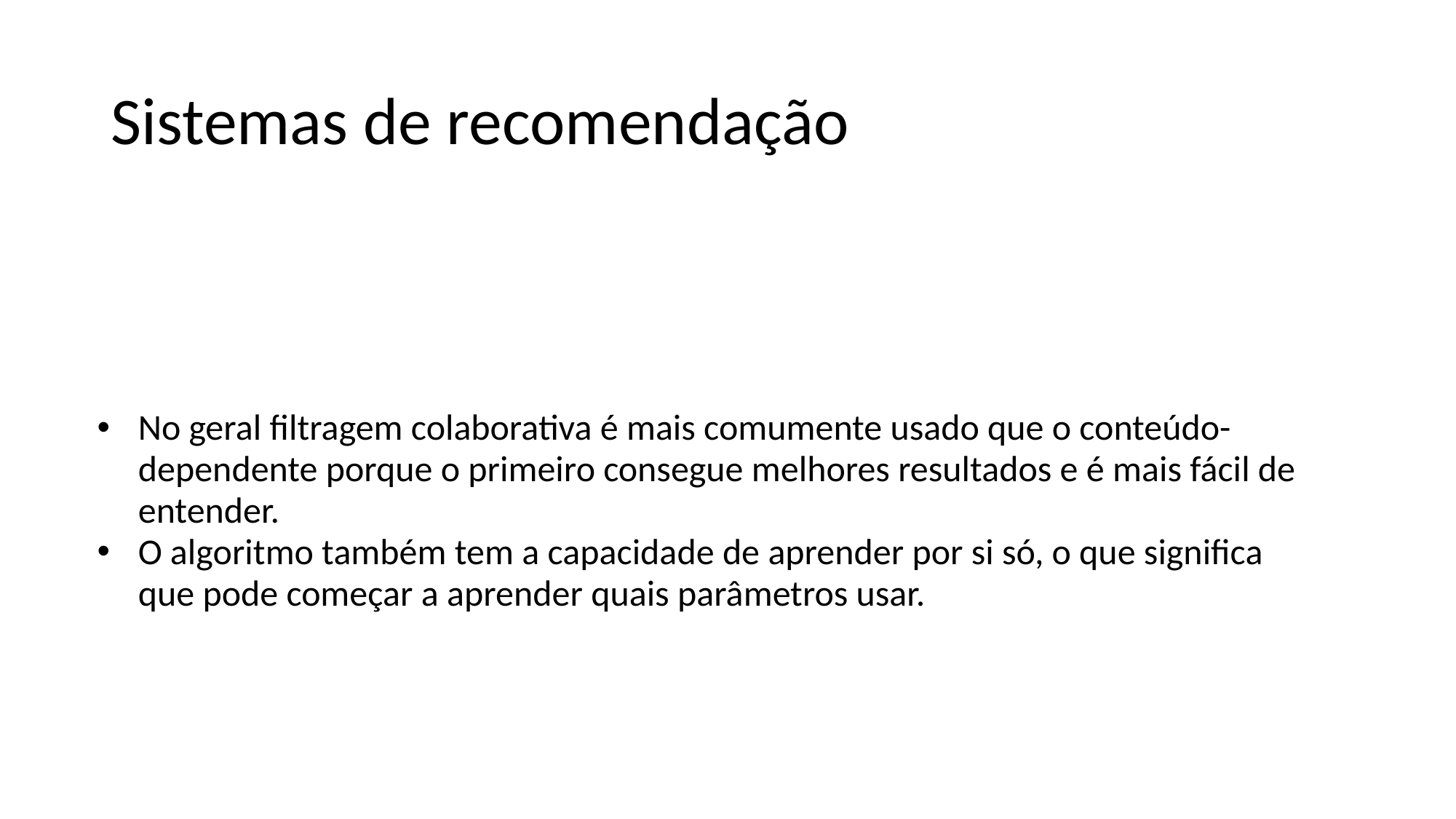

# Sistemas de recomendação
No geral filtragem colaborativa é mais comumente usado que o conteúdo-dependente porque o primeiro consegue melhores resultados e é mais fácil de entender.
O algoritmo também tem a capacidade de aprender por si só, o que significa que pode começar a aprender quais parâmetros usar.